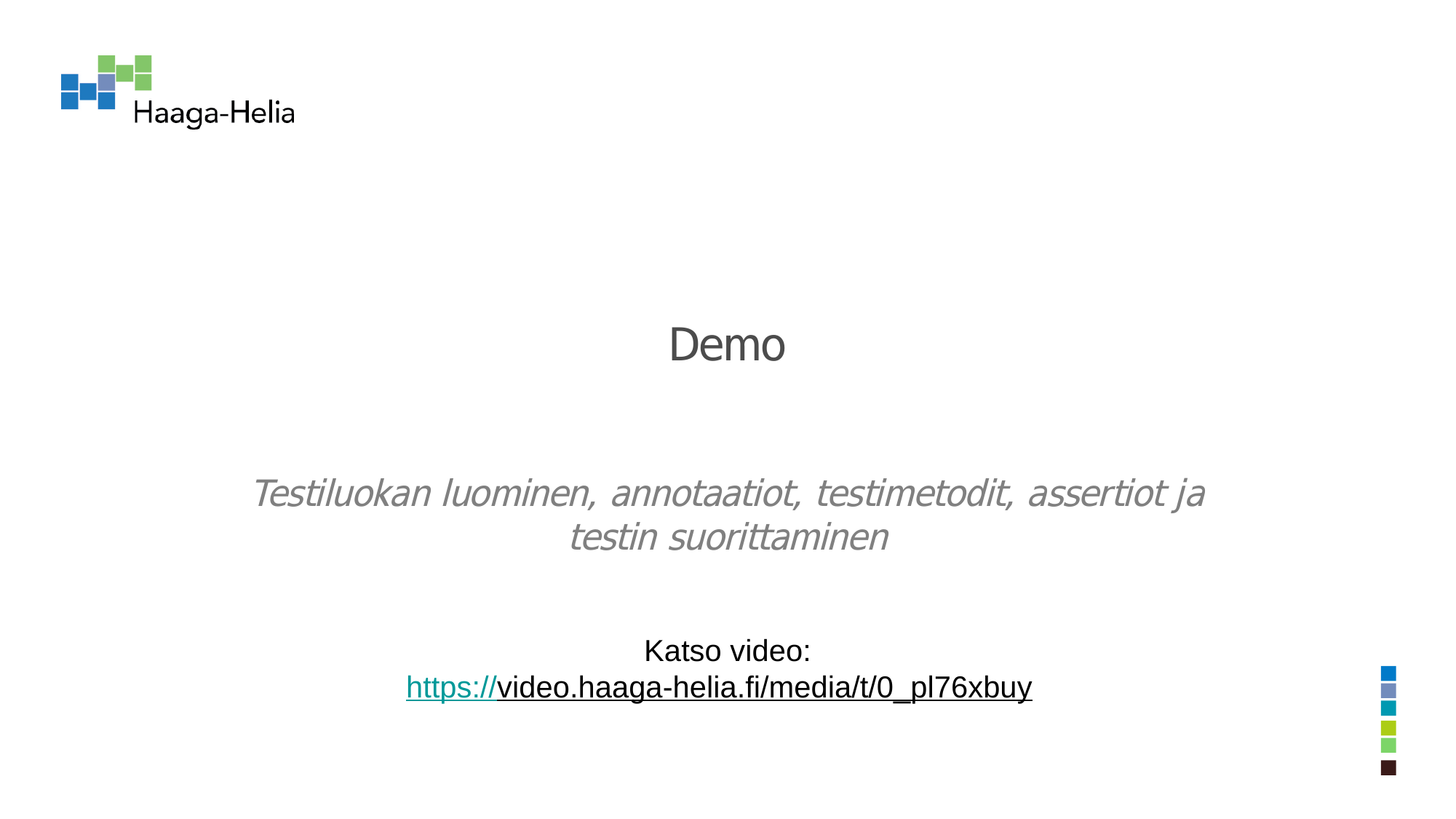

# Demo
Testiluokan luominen, annotaatiot, testimetodit, assertiot ja testin suorittaminen

Katso video:
https://video.haaga-helia.fi/media/t/0_pl76xbuy